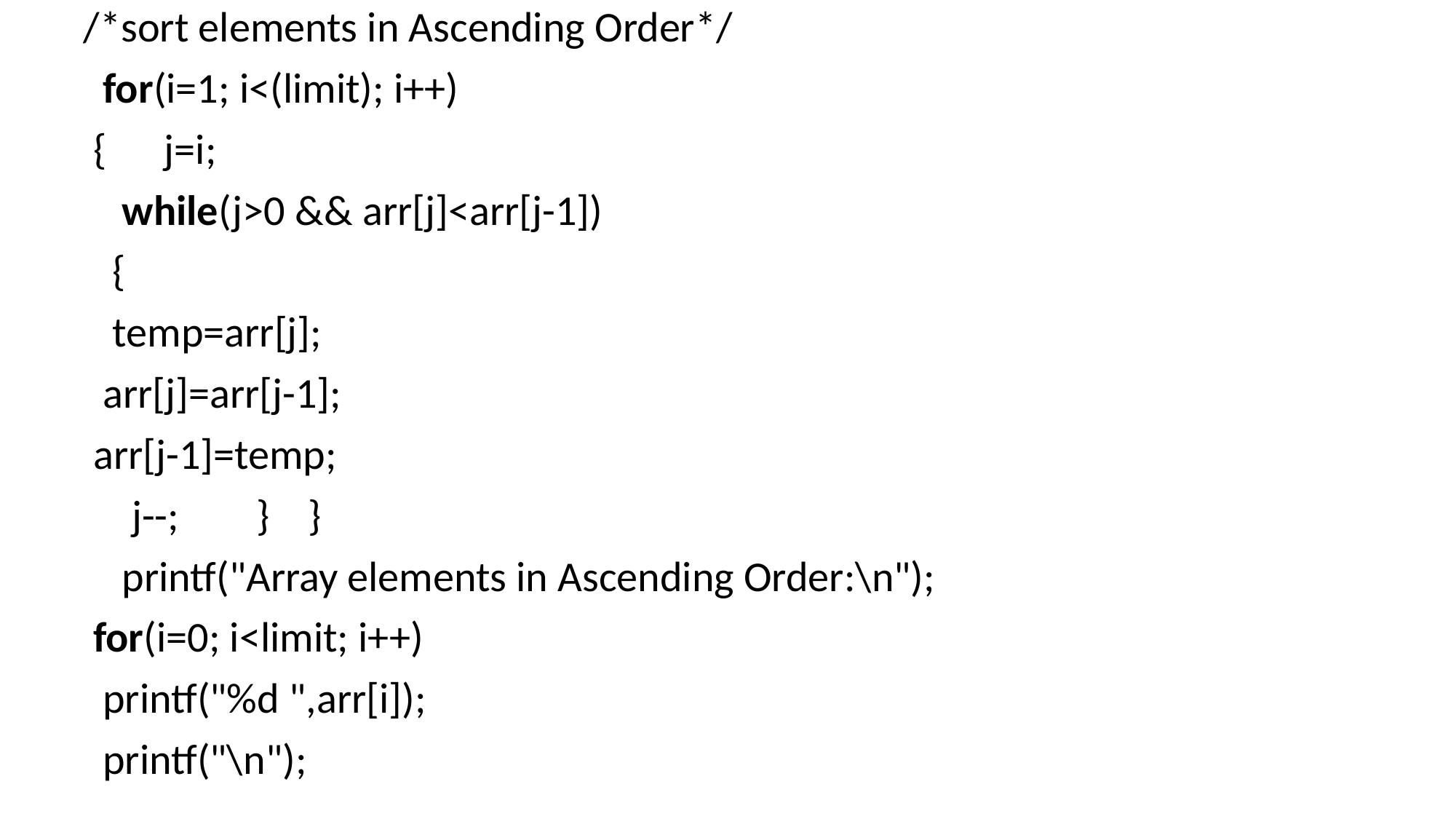

/*sort elements in Ascending Order*/
  for(i=1; i<(limit); i++)
 {      j=i;
    while(j>0 && arr[j]<arr[j-1])
   {
   temp=arr[j];
  arr[j]=arr[j-1];
 arr[j-1]=temp;
     j--;        }    }
    printf("Array elements in Ascending Order:\n");
 for(i=0; i<limit; i++)
  printf("%d ",arr[i]);
  printf("\n");